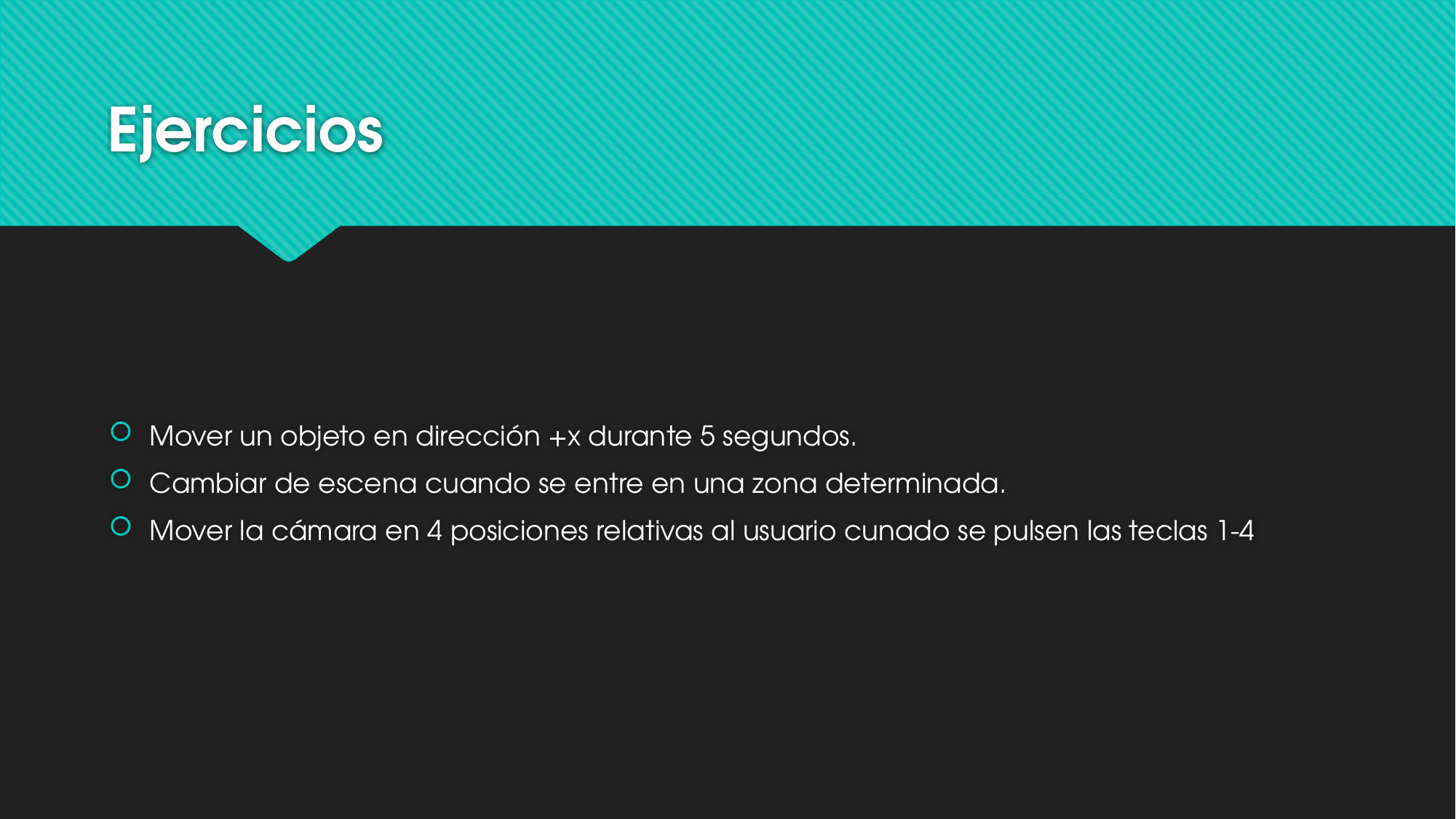

# Ejercicios
Mover un objeto en dirección +x durante 5 segundos.
Cambiar de escena cuando se entre en una zona determinada.
Mover la cámara en 4 posiciones relativas al usuario cunado se pulsen las teclas 1-4